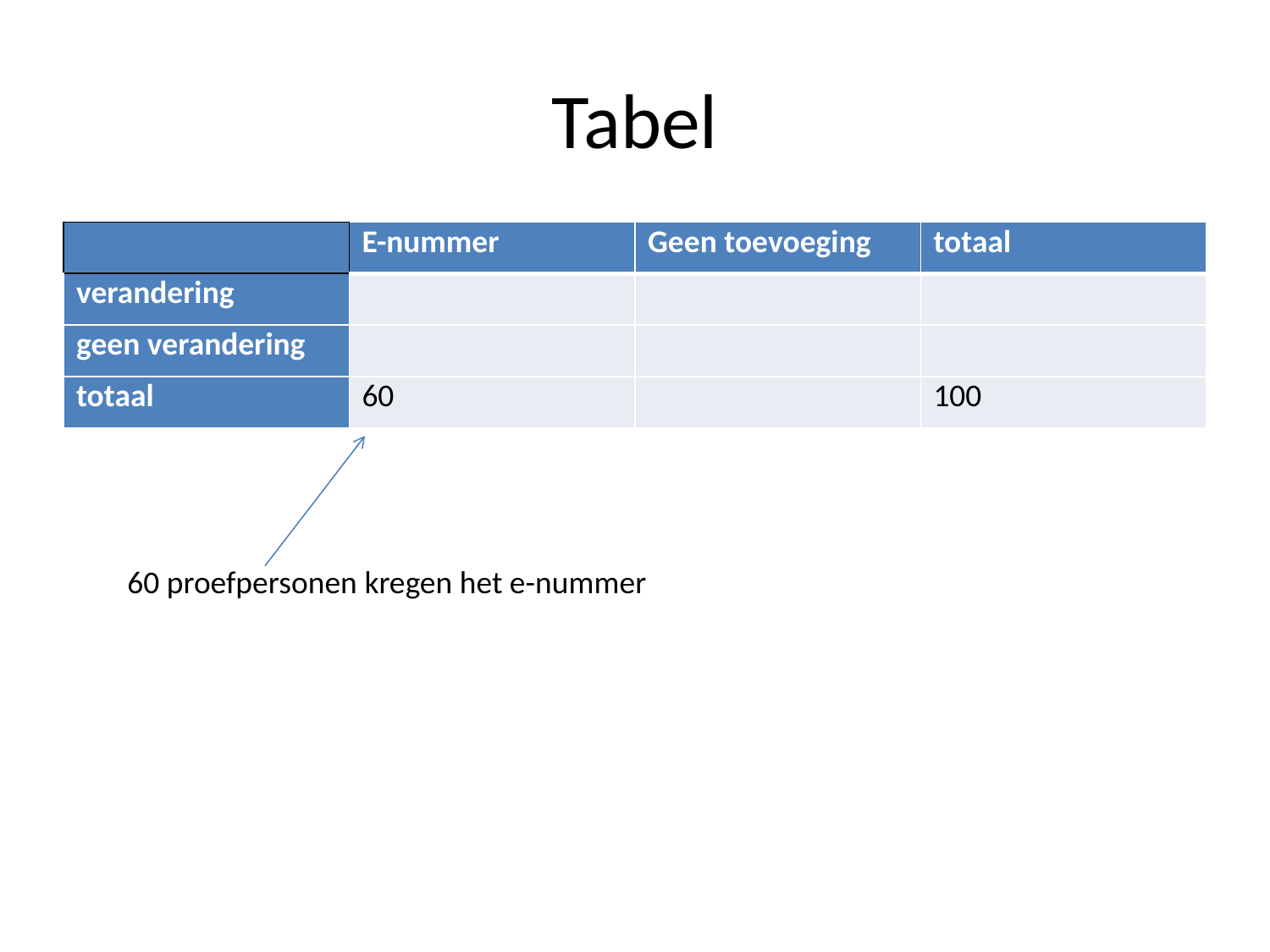

# Tabel
|  | E-nummer | Geen toevoeging | totaal |
| --- | --- | --- | --- |
| verandering |  |  |  |
| geen verandering |  |  |  |
| totaal | 60 |  | 100 |
60 proefpersonen kregen het e-nummer